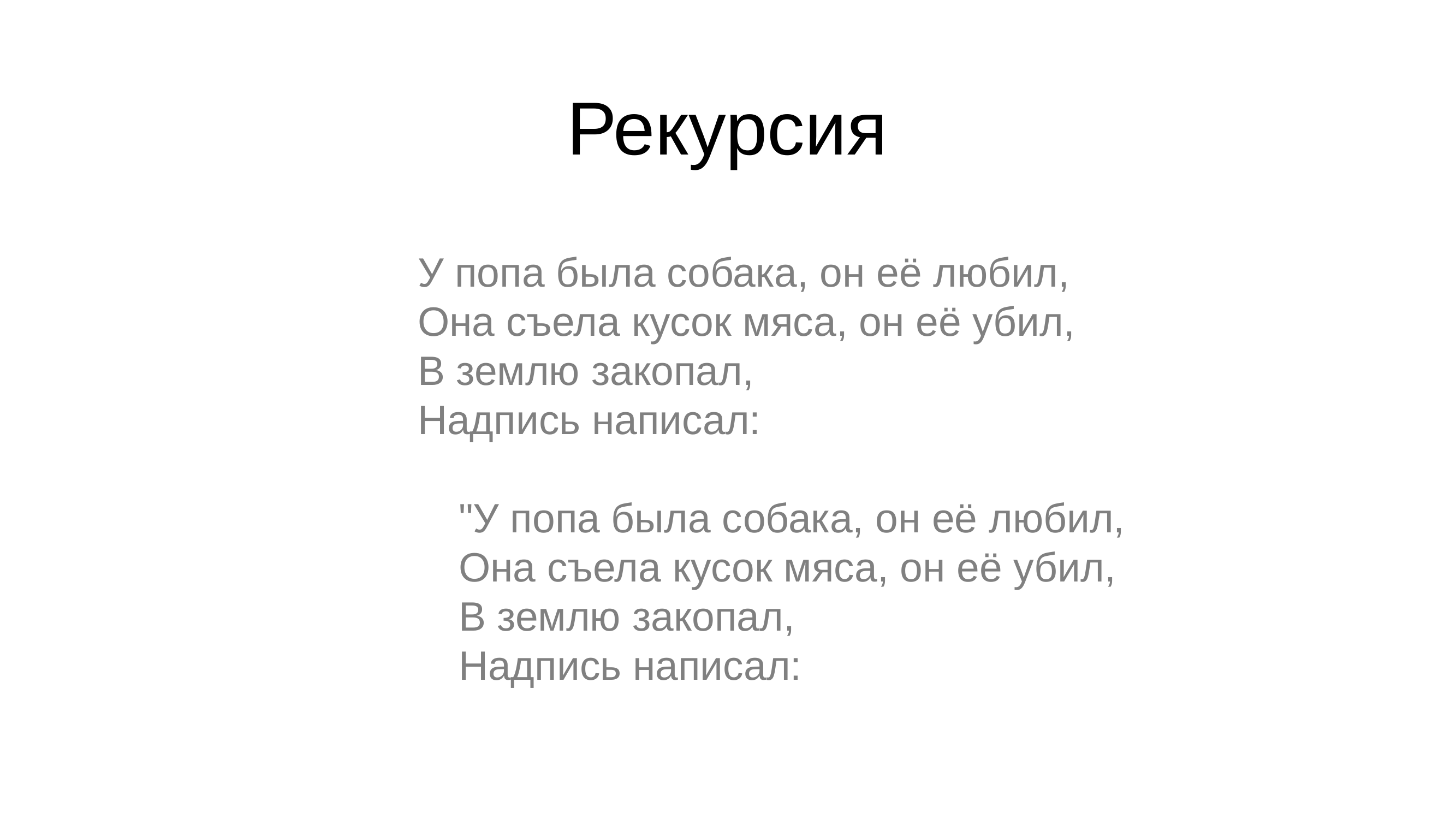

# Рекурсия
У попа была собака, он её любил,
Она съела кусок мяса, он её убил,
В землю закопал,
Надпись написал:
"У попа была собака, он её любил,
Она съела кусок мяса, он её убил,
В землю закопал,
Надпись написал:

hello():